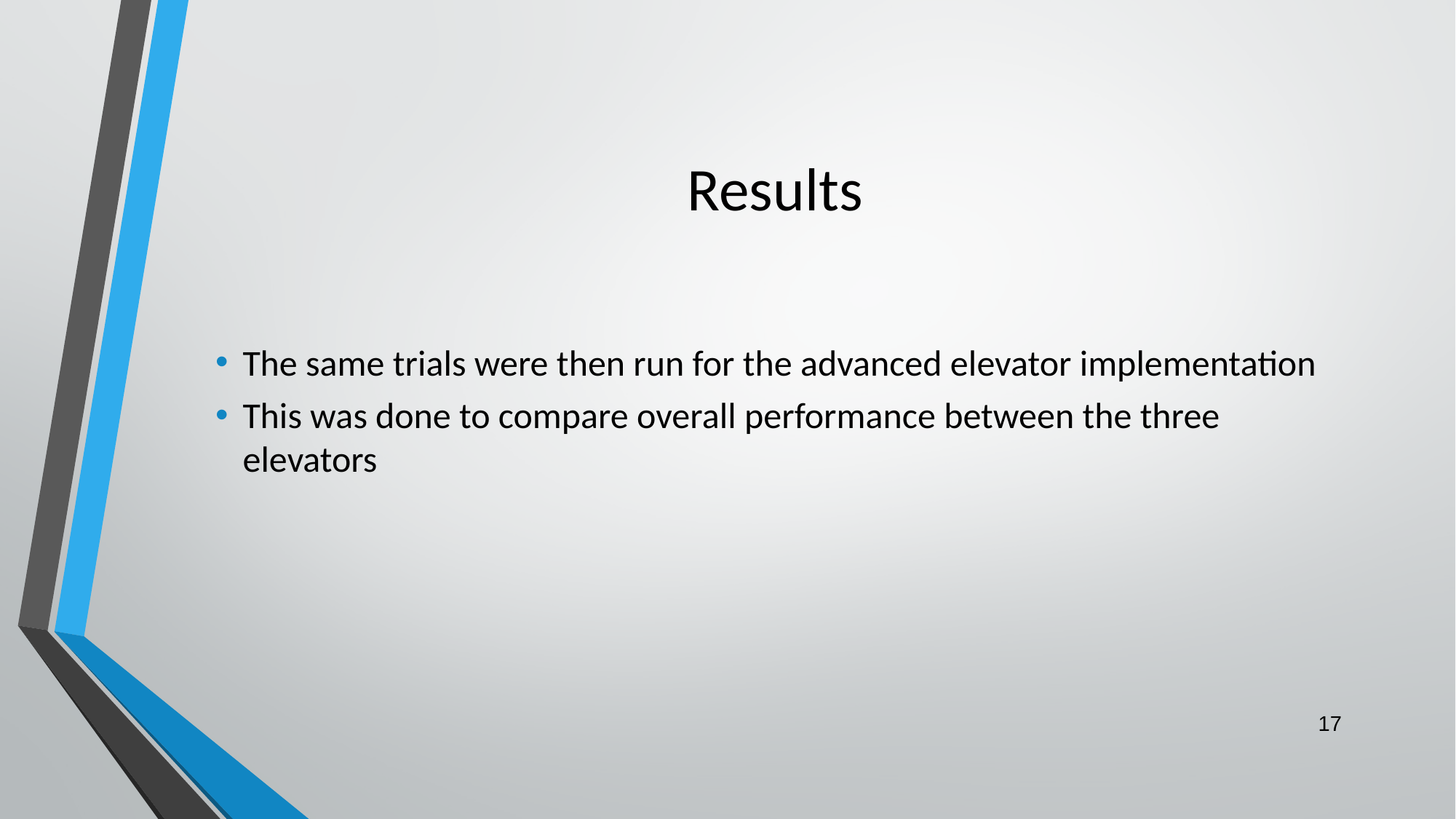

# Results
The same trials were then run for the advanced elevator implementation
This was done to compare overall performance between the three elevators
17